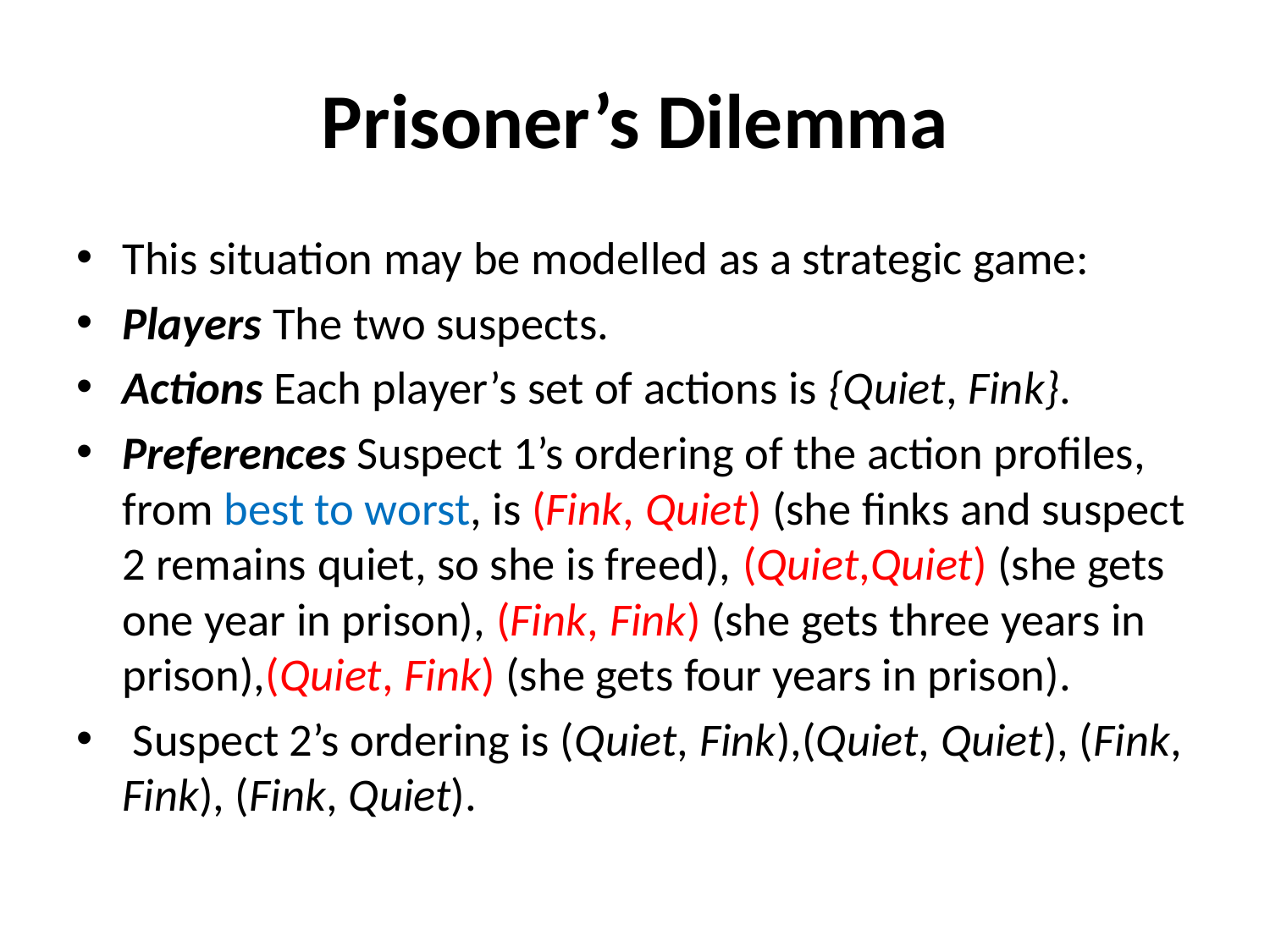

# Prisoner’s Dilemma
This situation may be modelled as a strategic game:
Players The two suspects.
Actions Each player’s set of actions is {Quiet, Fink}.
Preferences Suspect 1’s ordering of the action profiles, from best to worst, is (Fink, Quiet) (she finks and suspect 2 remains quiet, so she is freed), (Quiet,Quiet) (she gets one year in prison), (Fink, Fink) (she gets three years in prison),(Quiet, Fink) (she gets four years in prison).
 Suspect 2’s ordering is (Quiet, Fink),(Quiet, Quiet), (Fink, Fink), (Fink, Quiet).